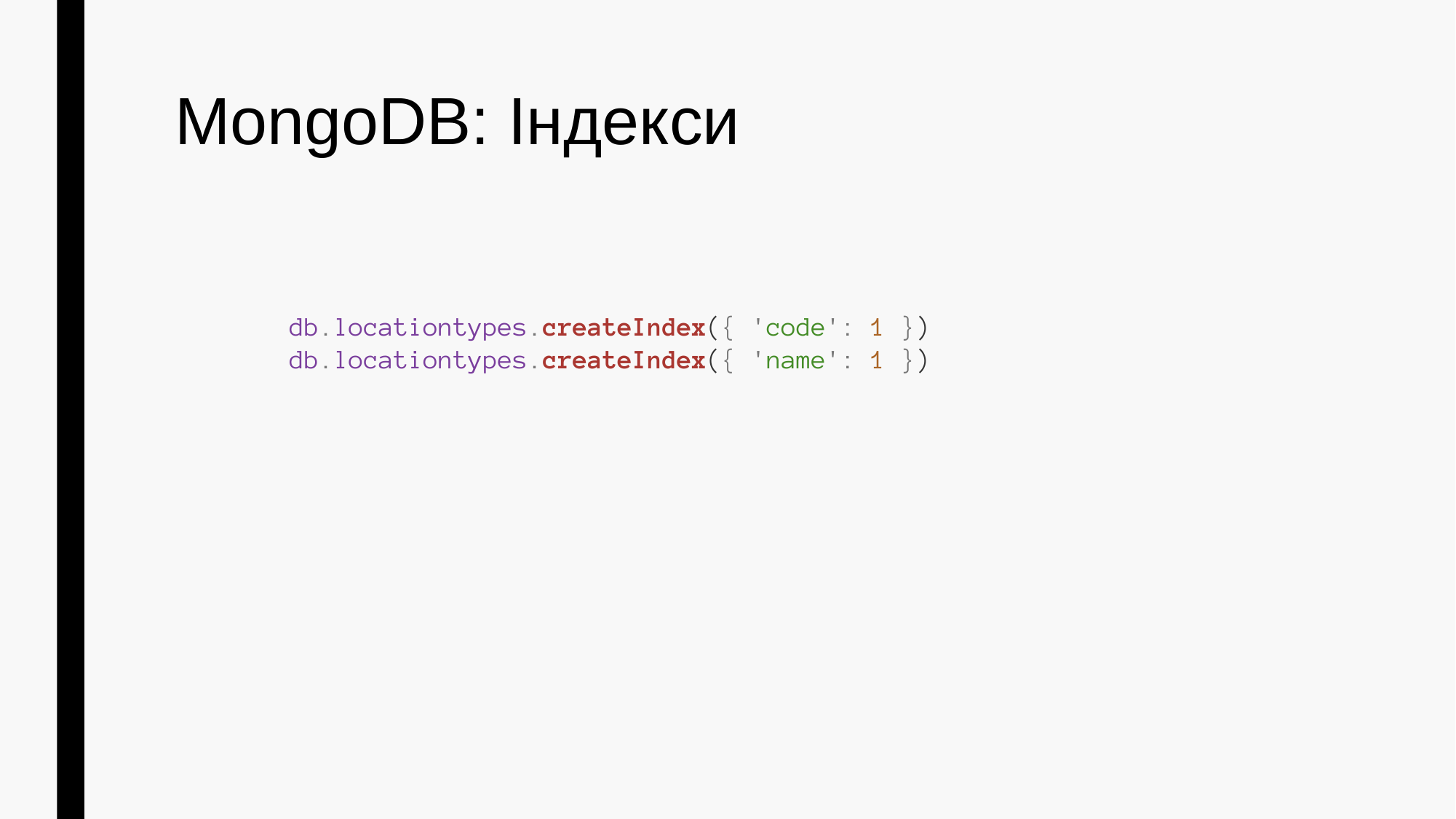

# MongoDB: Індекси

db.locationtypes.createIndex({ 'code': 1 })
db.locationtypes.createIndex({ 'name': 1 })